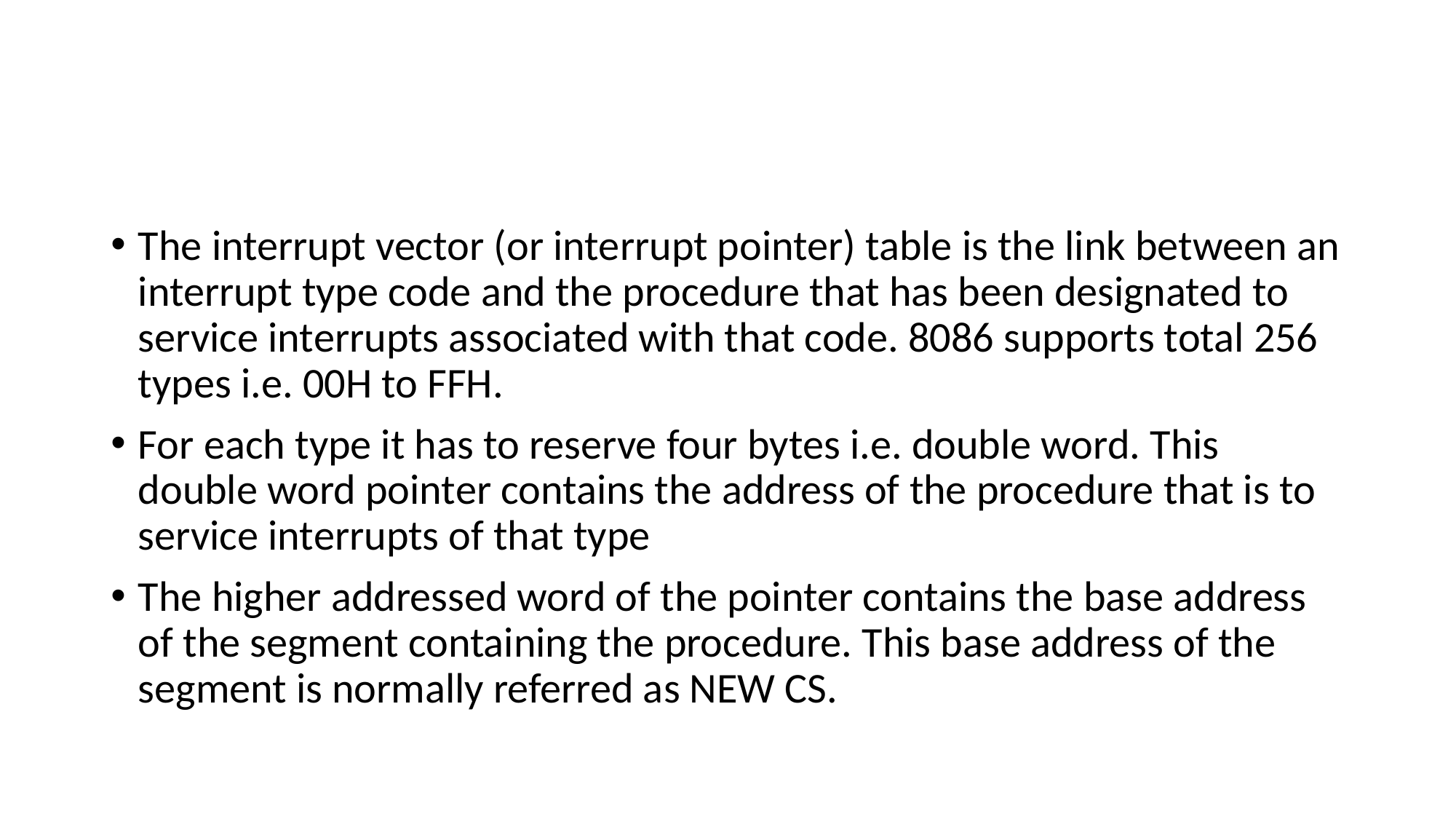

#
The interrupt vector (or interrupt pointer) table is the link between an interrupt type code and the procedure that has been designated to service interrupts associated with that code. 8086 supports total 256 types i.e. 00H to FFH.
For each type it has to reserve four bytes i.e. double word. This double word pointer contains the address of the procedure that is to service interrupts of that type
The higher addressed word of the pointer contains the base address of the segment containing the procedure. This base address of the segment is normally referred as NEW CS.